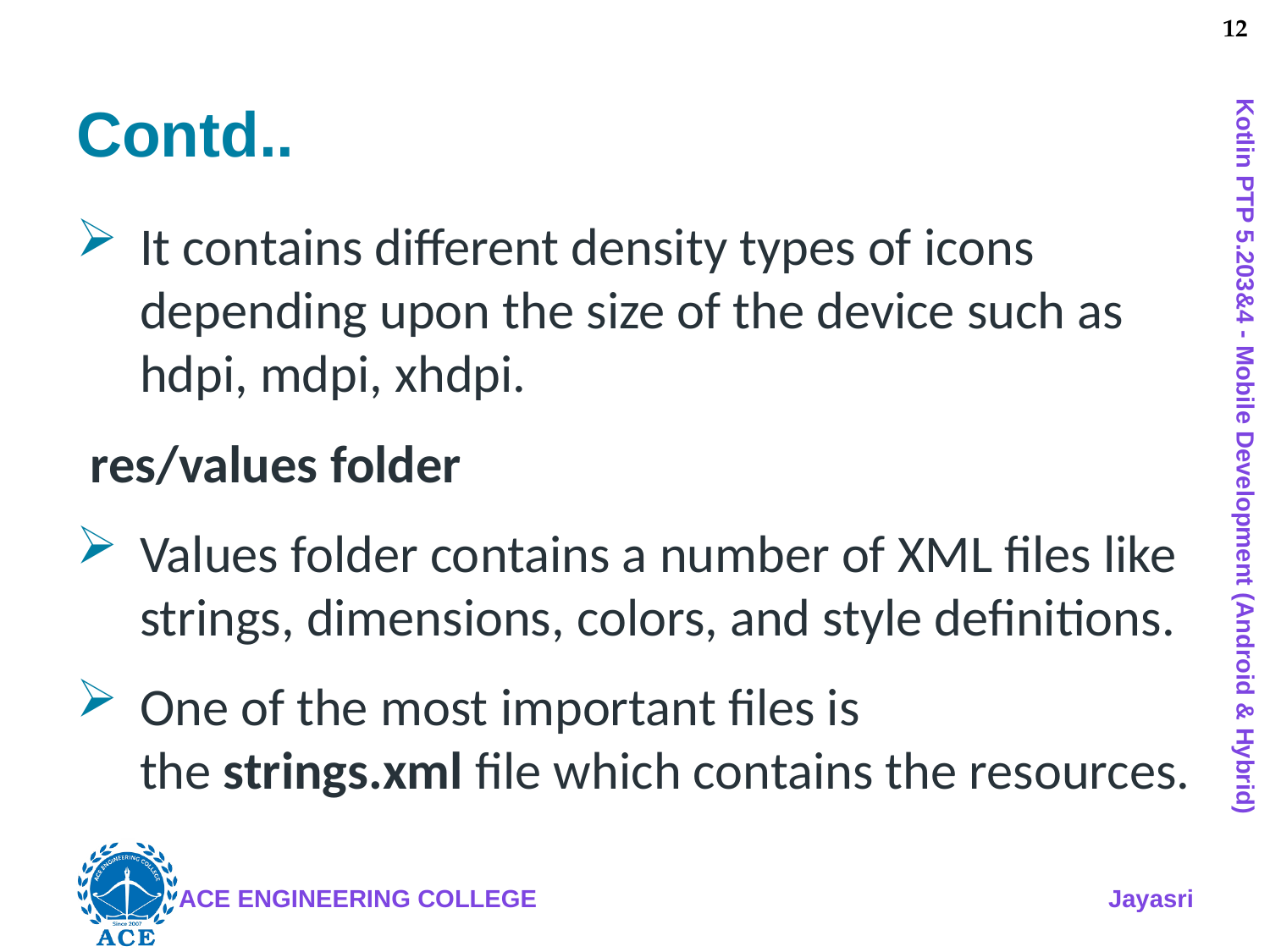

# Contd..
It contains different density types of icons depending upon the size of the device such as hdpi, mdpi, xhdpi.
res/values folder
Values folder contains a number of XML files like strings, dimensions, colors, and style definitions.
One of the most important files is the strings.xml file which contains the resources.